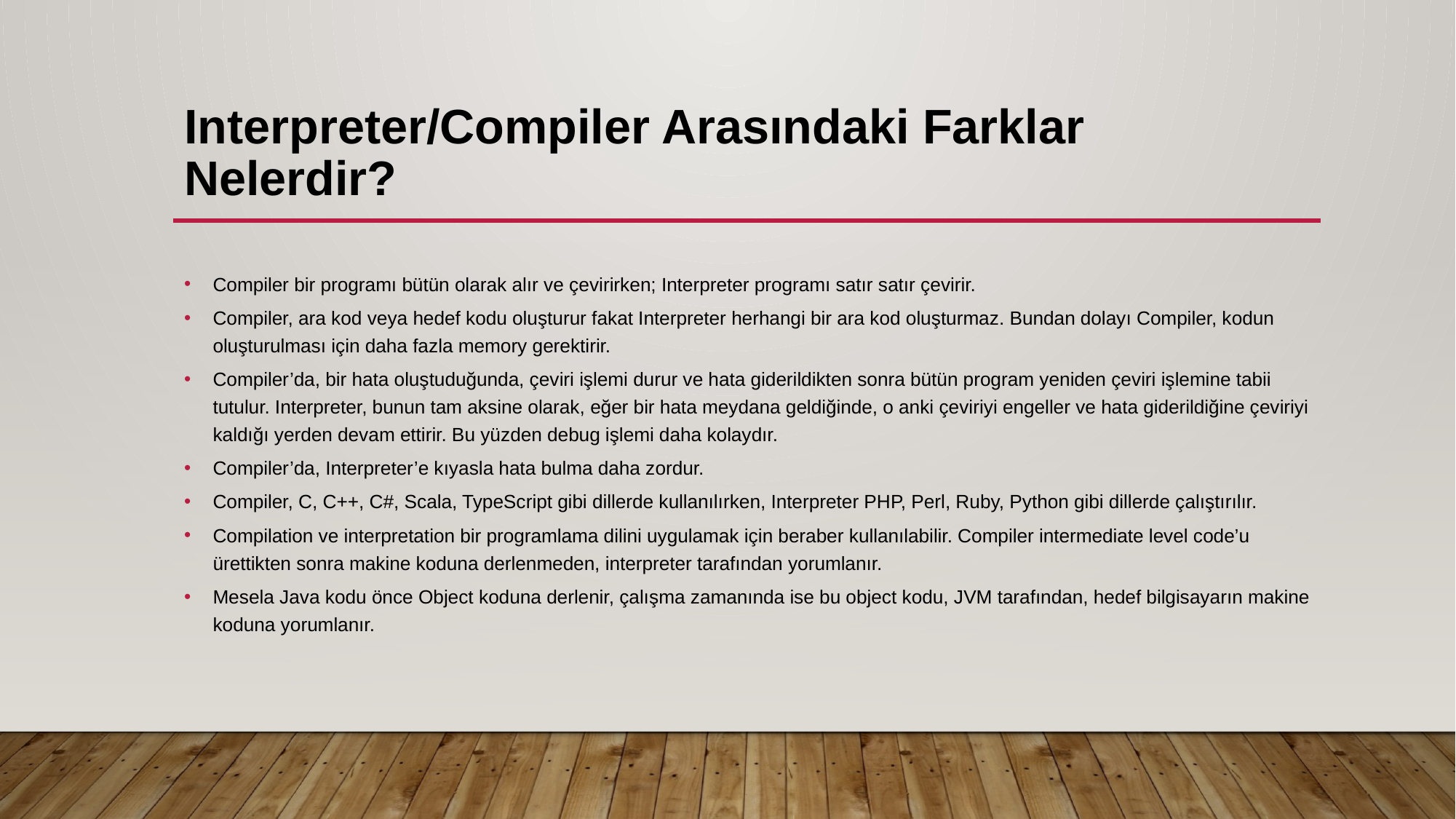

# Interpreter/Compiler Arasındaki Farklar Nelerdir?

Compiler bir programı bütün olarak alır ve çevirirken; Interpreter programı satır satır çevirir.
Compiler, ara kod veya hedef kodu oluşturur fakat Interpreter herhangi bir ara kod oluşturmaz. Bundan dolayı Compiler, kodun oluşturulması için daha fazla memory gerektirir.
Compiler’da, bir hata oluştuduğunda, çeviri işlemi durur ve hata giderildikten sonra bütün program yeniden çeviri işlemine tabii tutulur. Interpreter, bunun tam aksine olarak, eğer bir hata meydana geldiğinde, o anki çeviriyi engeller ve hata giderildiğine çeviriyi kaldığı yerden devam ettirir. Bu yüzden debug işlemi daha kolaydır.
Compiler’da, Interpreter’e kıyasla hata bulma daha zordur.
Compiler, C, C++, C#, Scala, TypeScript gibi dillerde kullanılırken, Interpreter PHP, Perl, Ruby, Python gibi dillerde çalıştırılır.
Compilation ve interpretation bir programlama dilini uygulamak için beraber kullanılabilir. Compiler intermediate level code’u ürettikten sonra makine koduna derlenmeden, interpreter tarafından yorumlanır.
Mesela Java kodu önce Object koduna derlenir, çalışma zamanında ise bu object kodu, JVM tarafından, hedef bilgisayarın makine koduna yorumlanır.